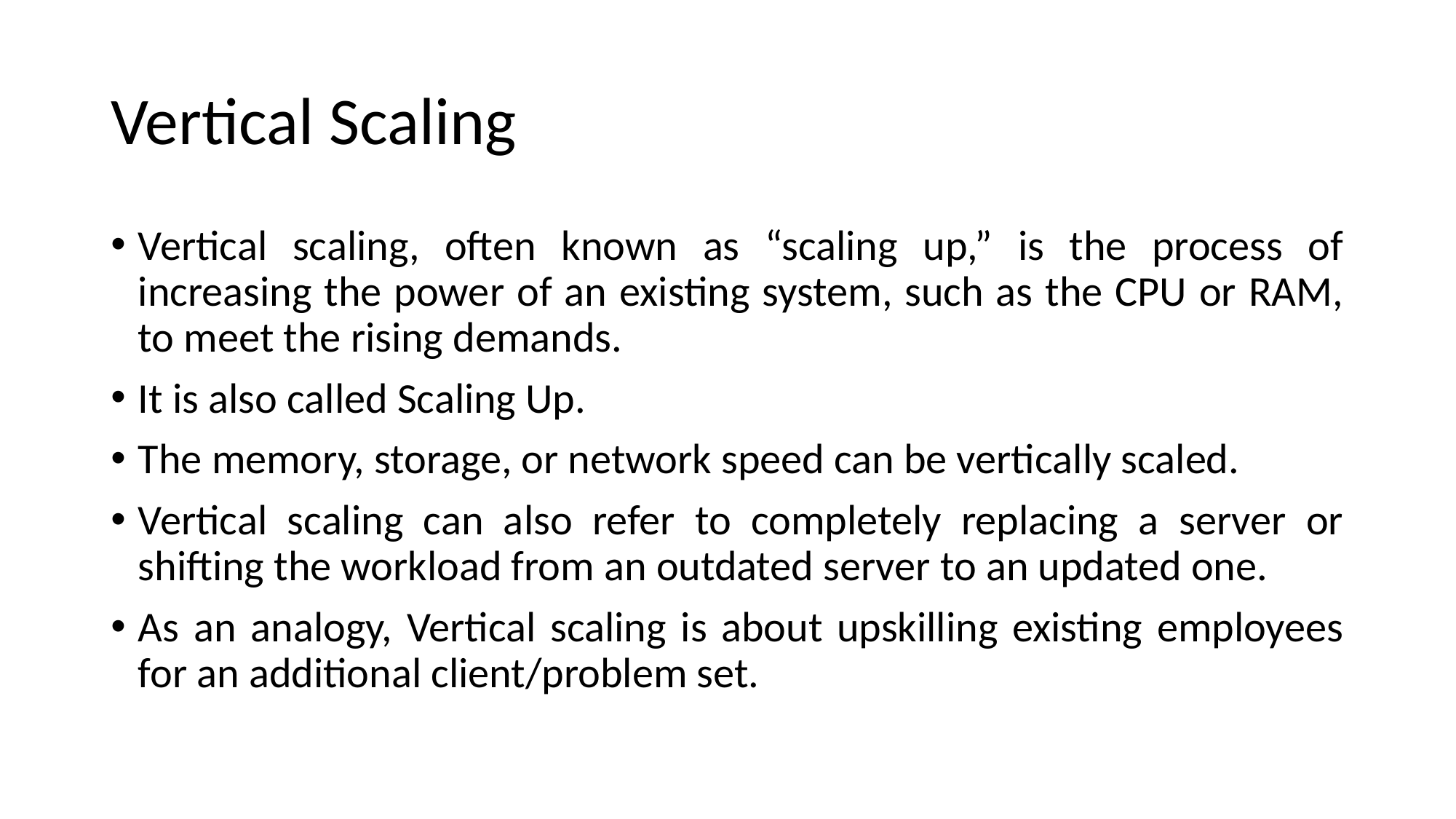

# Vertical Scaling
Vertical scaling, often known as “scaling up,” is the process of increasing the power of an existing system, such as the CPU or RAM, to meet the rising demands.
It is also called Scaling Up.
The memory, storage, or network speed can be vertically scaled.
Vertical scaling can also refer to completely replacing a server or shifting the workload from an outdated server to an updated one.
As an analogy, Vertical scaling is about upskilling existing employees for an additional client/problem set.